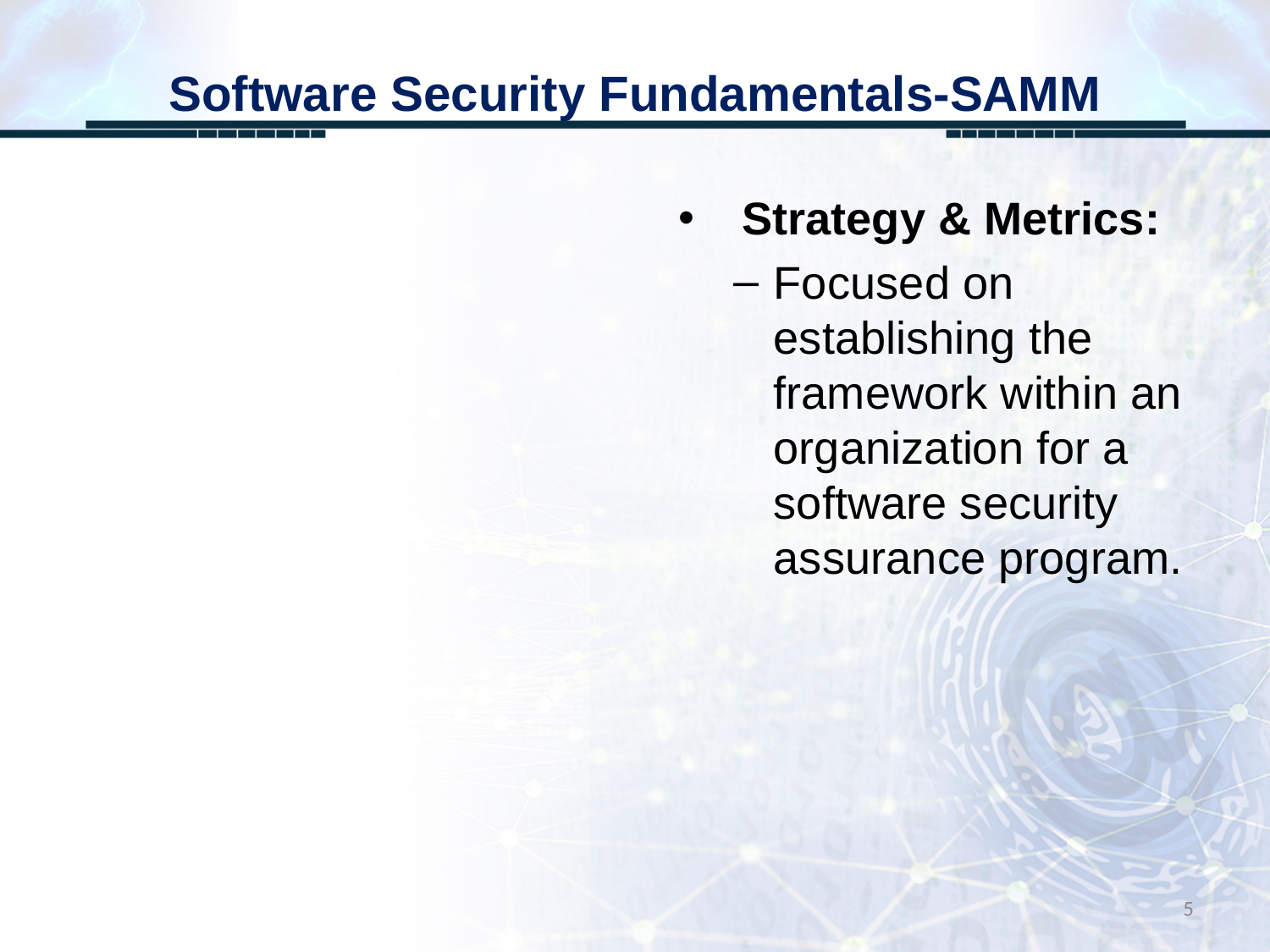

# Software Security Fundamentals-SAMM
Strategy & Metrics:
Focused on establishing the framework within an organization for a software security assurance program.
5